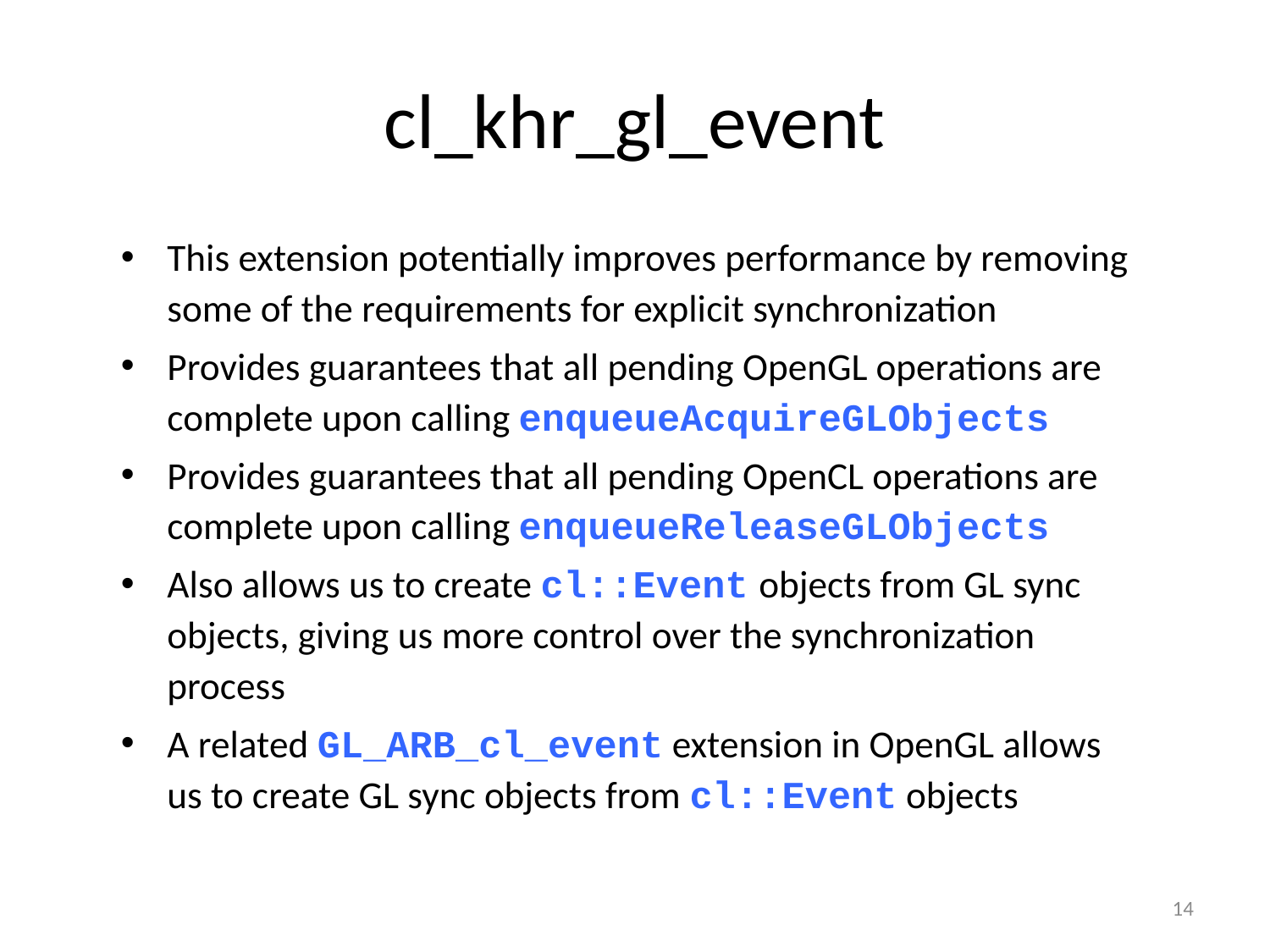

# cl_khr_gl_event
This extension potentially improves performance by removing some of the requirements for explicit synchronization
Provides guarantees that all pending OpenGL operations are complete upon calling enqueueAcquireGLObjects
Provides guarantees that all pending OpenCL operations are complete upon calling enqueueReleaseGLObjects
Also allows us to create cl::Event objects from GL sync objects, giving us more control over the synchronization process
A related GL_ARB_cl_event extension in OpenGL allows us to create GL sync objects from cl::Event objects
14